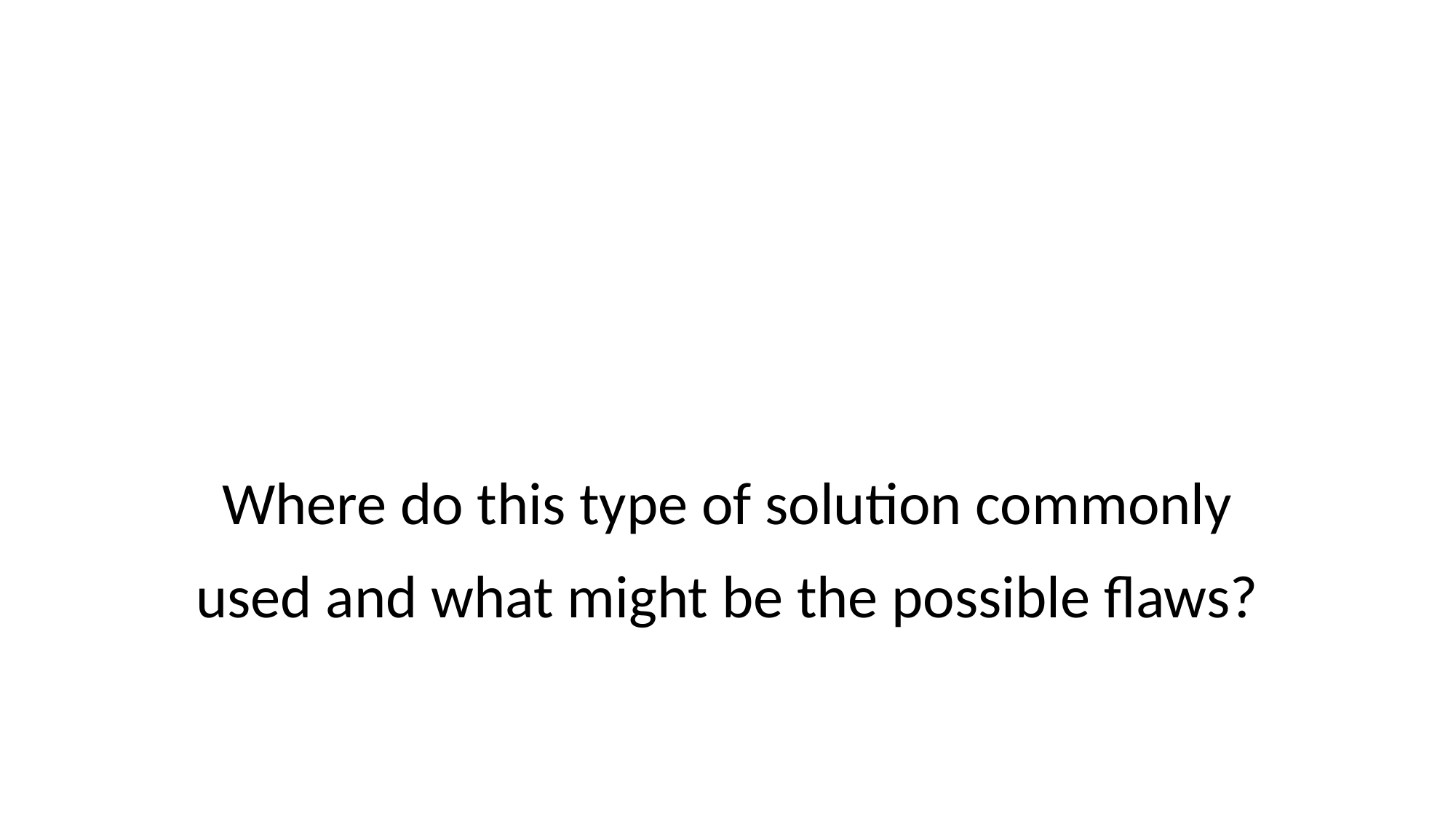

# Where do this type of solution commonly used and what might be the possible flaws?